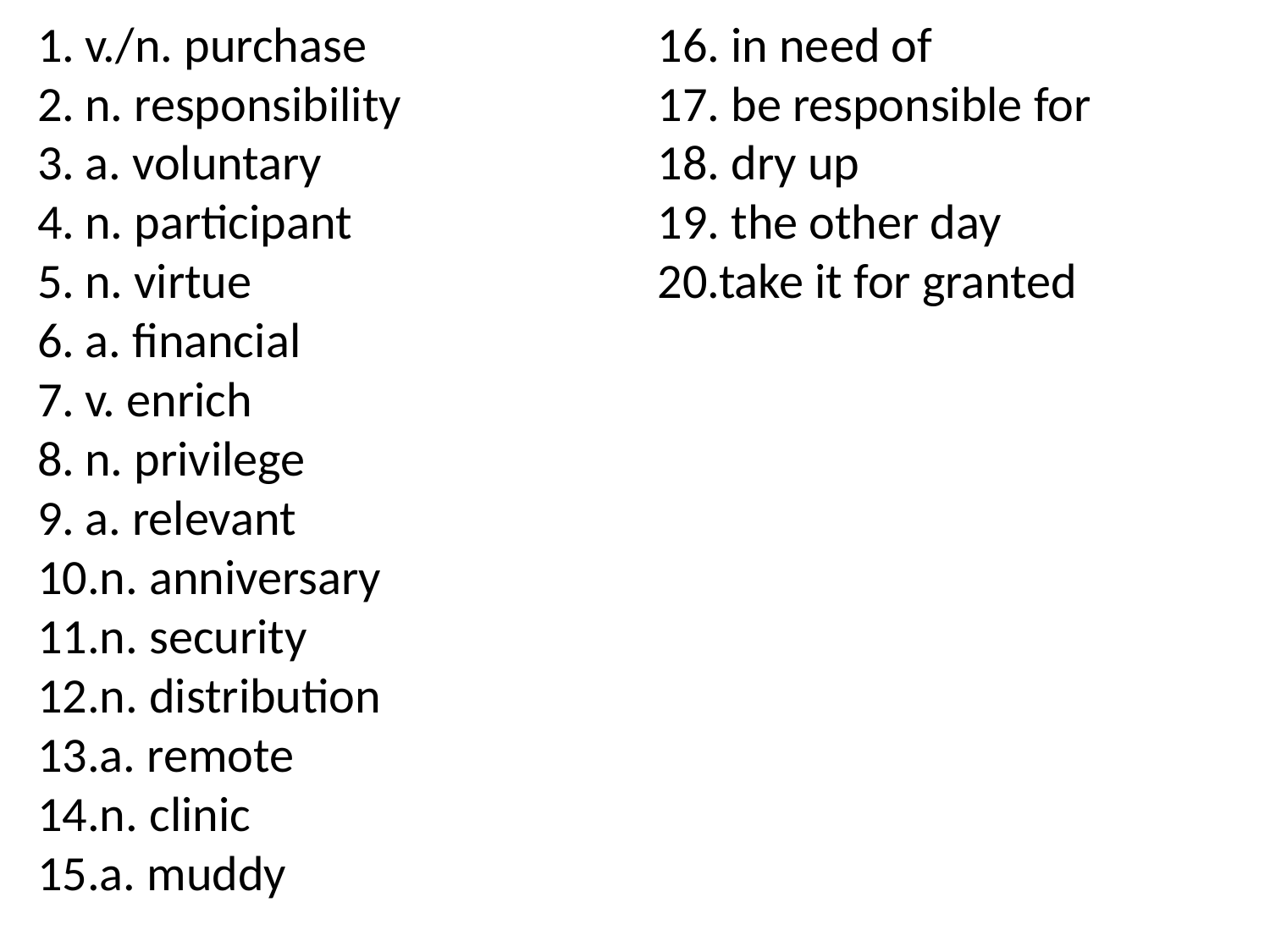

v./n. purchase
n. responsibility
a. voluntary
n. participant
n. virtue
a. financial
v. enrich
n. privilege
a. relevant
n. anniversary
n. security
n. distribution
a. remote
n. clinic
a. muddy
16. in need of
17. be responsible for
18. dry up
19. the other day
20.take it for granted